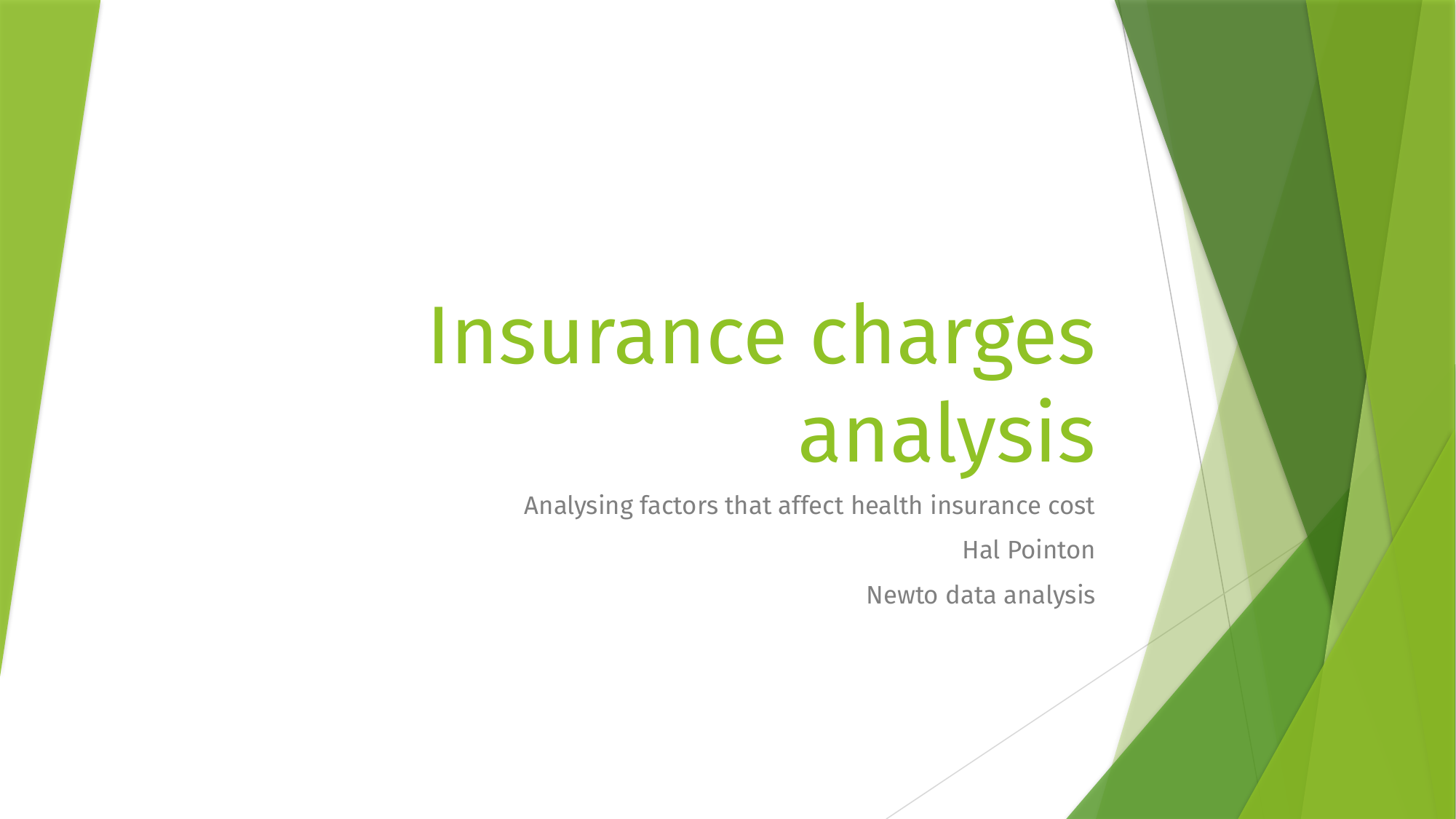

# Insurance charges analysis
Analysing factors that affect health insurance cost
Hal Pointon
Newto data analysis